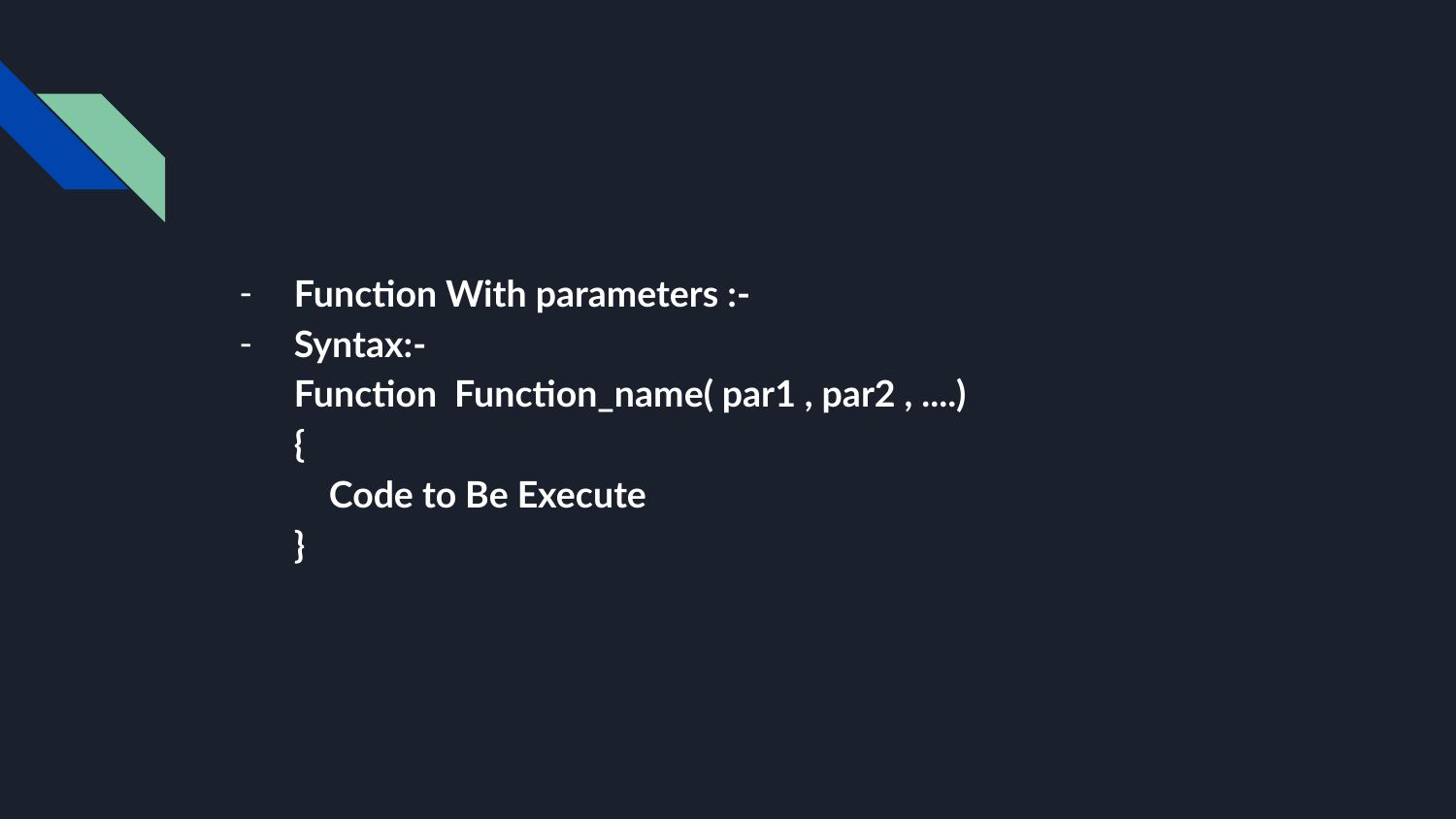

#
Function With parameters :-
Syntax:-
Function  Function_name( par1 , par2 , ....)
{
    Code to Be Execute
}